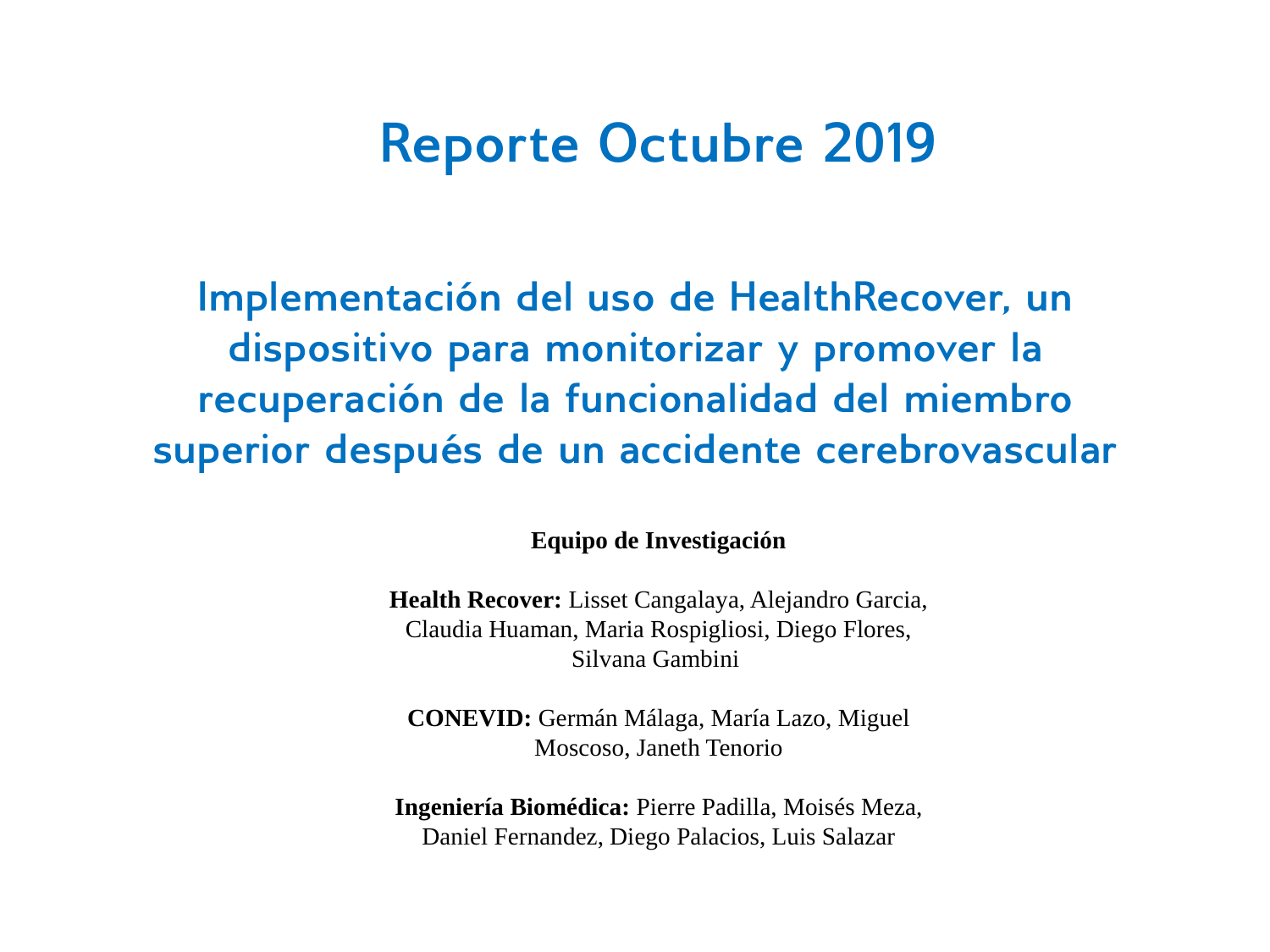

Reporte Octubre 2019
# Implementación del uso de HealthRecover, un dispositivo para monitorizar y promover la recuperación de la funcionalidad del miembro superior después de un accidente cerebrovascular
Equipo de Investigación

Health Recover: Lisset Cangalaya, Alejandro Garcia, Claudia Huaman, Maria Rospigliosi, Diego Flores, Silvana Gambini

CONEVID: Germán Málaga, María Lazo, Miguel Moscoso, Janeth Tenorio

Ingeniería Biomédica: Pierre Padilla, Moisés Meza, Daniel Fernandez, Diego Palacios, Luis Salazar